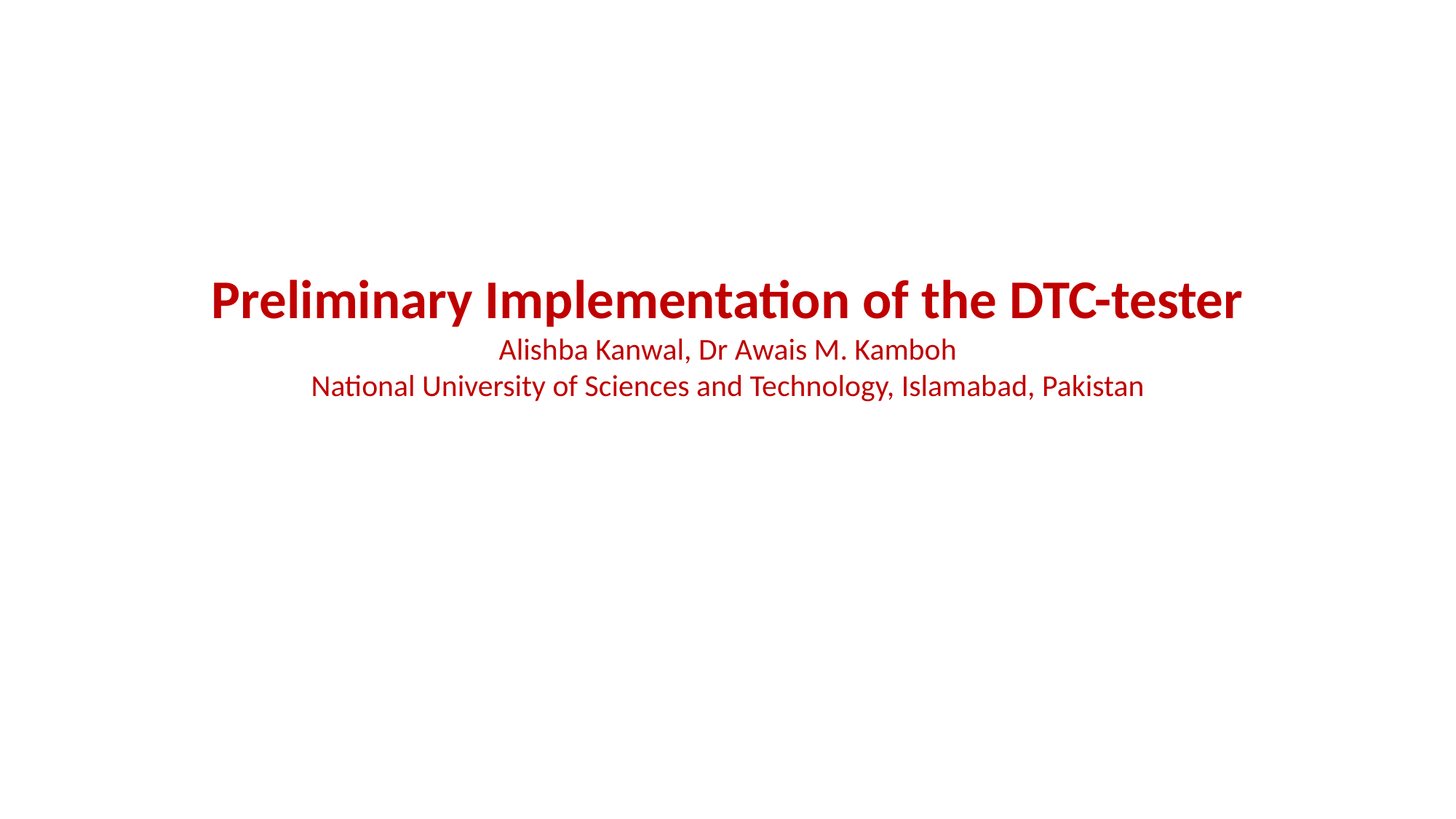

Preliminary Implementation of the DTC-tester
Alishba Kanwal, Dr Awais M. Kamboh
National University of Sciences and Technology, Islamabad, Pakistan